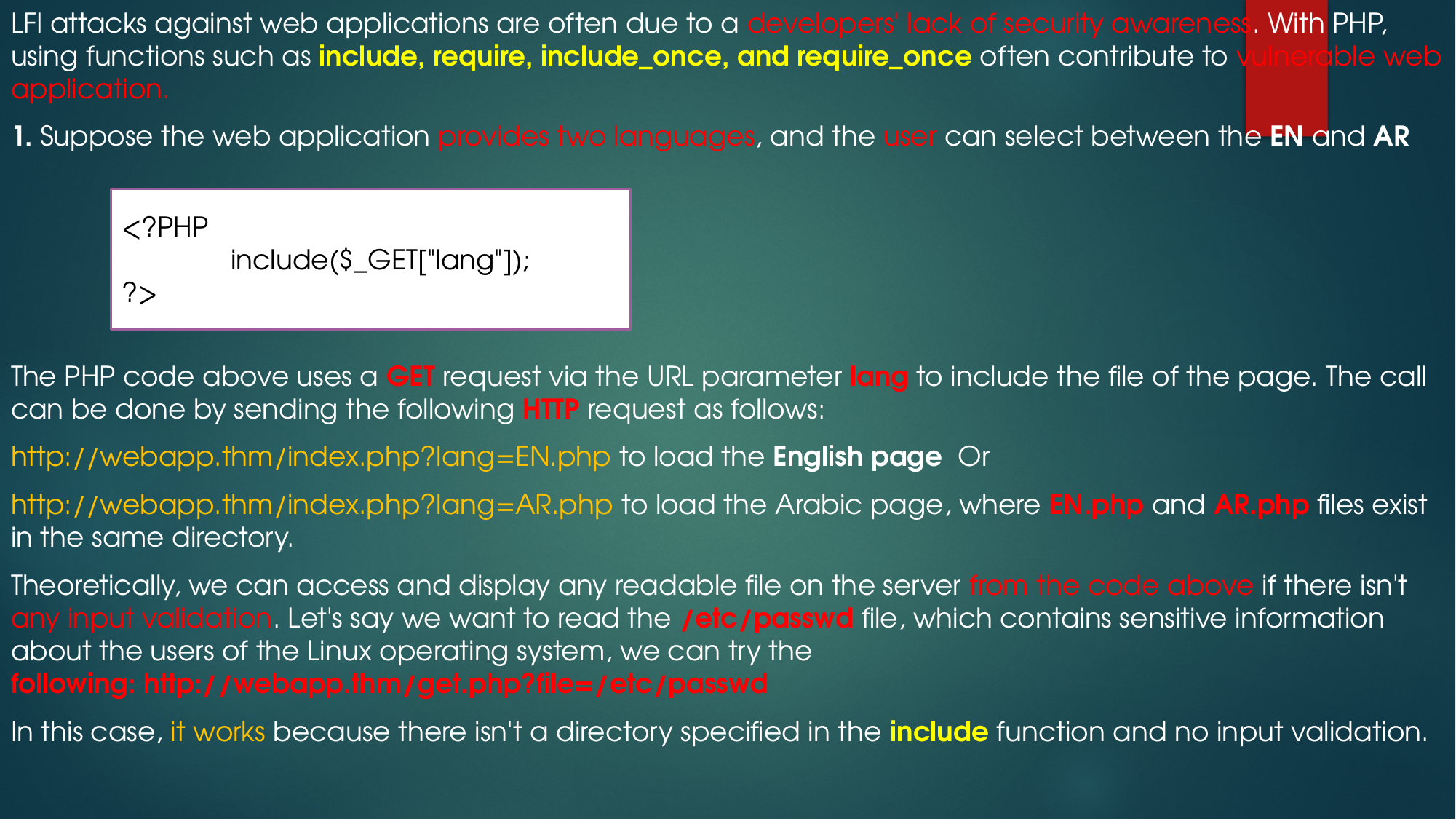

LFI attacks against web applications are often due to a developers' lack of security awareness. With PHP, using functions such as include, require, include_once, and require_once often contribute to vulnerable web application.
1. Suppose the web application provides two languages, and the user can select between the EN and AR

The PHP code above uses a GET request via the URL parameter lang to include the file of the page. The call can be done by sending the following HTTP request as follows:
http://webapp.thm/index.php?lang=EN.php to load the English page  Or
http://webapp.thm/index.php?lang=AR.php to load the Arabic page, where EN.php and AR.php files exist in the same directory.
Theoretically, we can access and display any readable file on the server from the code above if there isn't any input validation. Let's say we want to read the /etc/passwd file, which contains sensitive information about the users of the Linux operating system, we can try the following: http://webapp.thm/get.php?file=/etc/passwd
In this case, it works because there isn't a directory specified in the include function and no input validation.

<?PHP
	include($_GET["lang"]);
?>